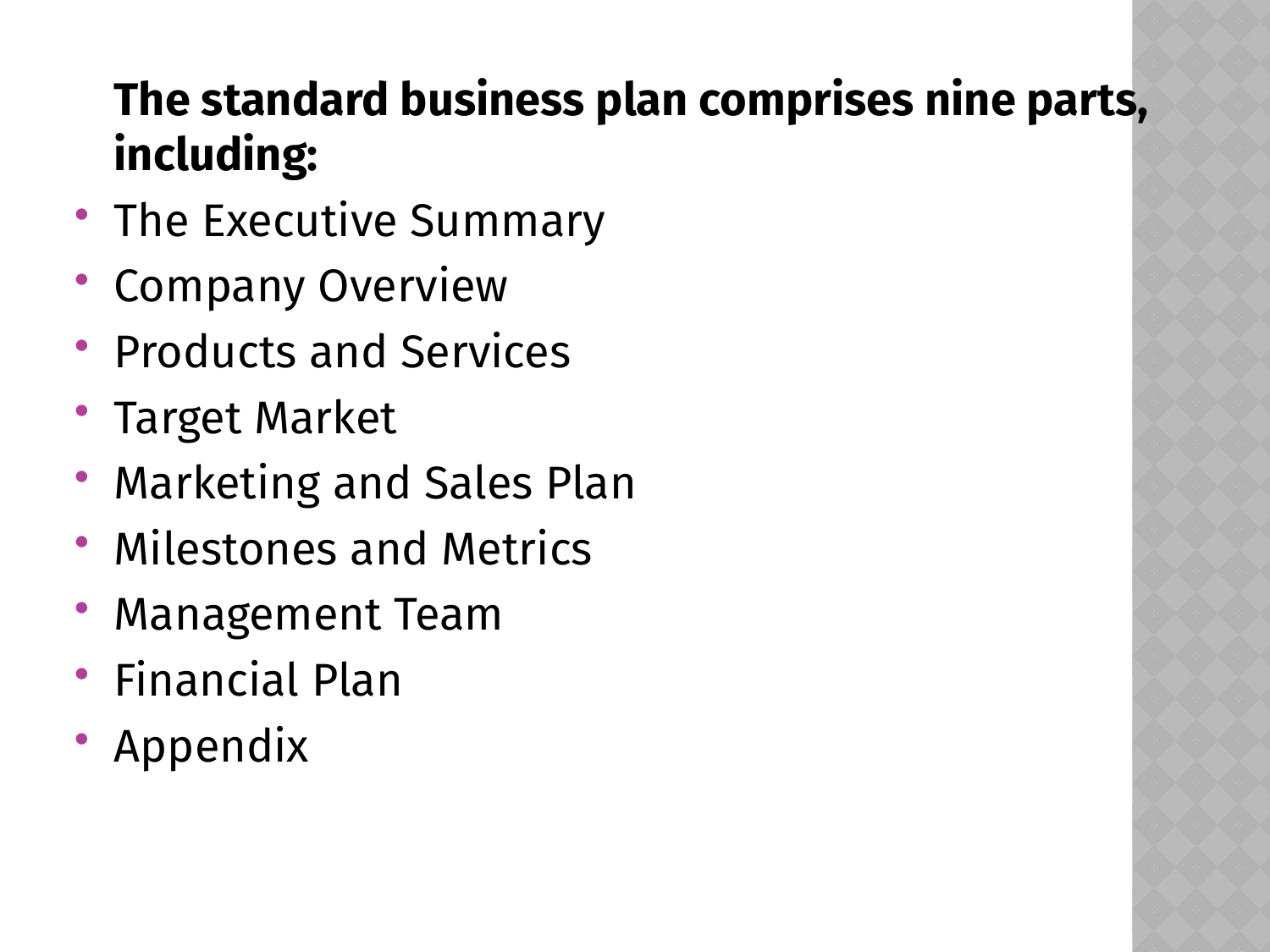

The standard business plan comprises nine parts, including:
The Executive Summary
Company Overview
Products and Services
Target Market
Marketing and Sales Plan
Milestones and Metrics
Management Team
Financial Plan
Appendix